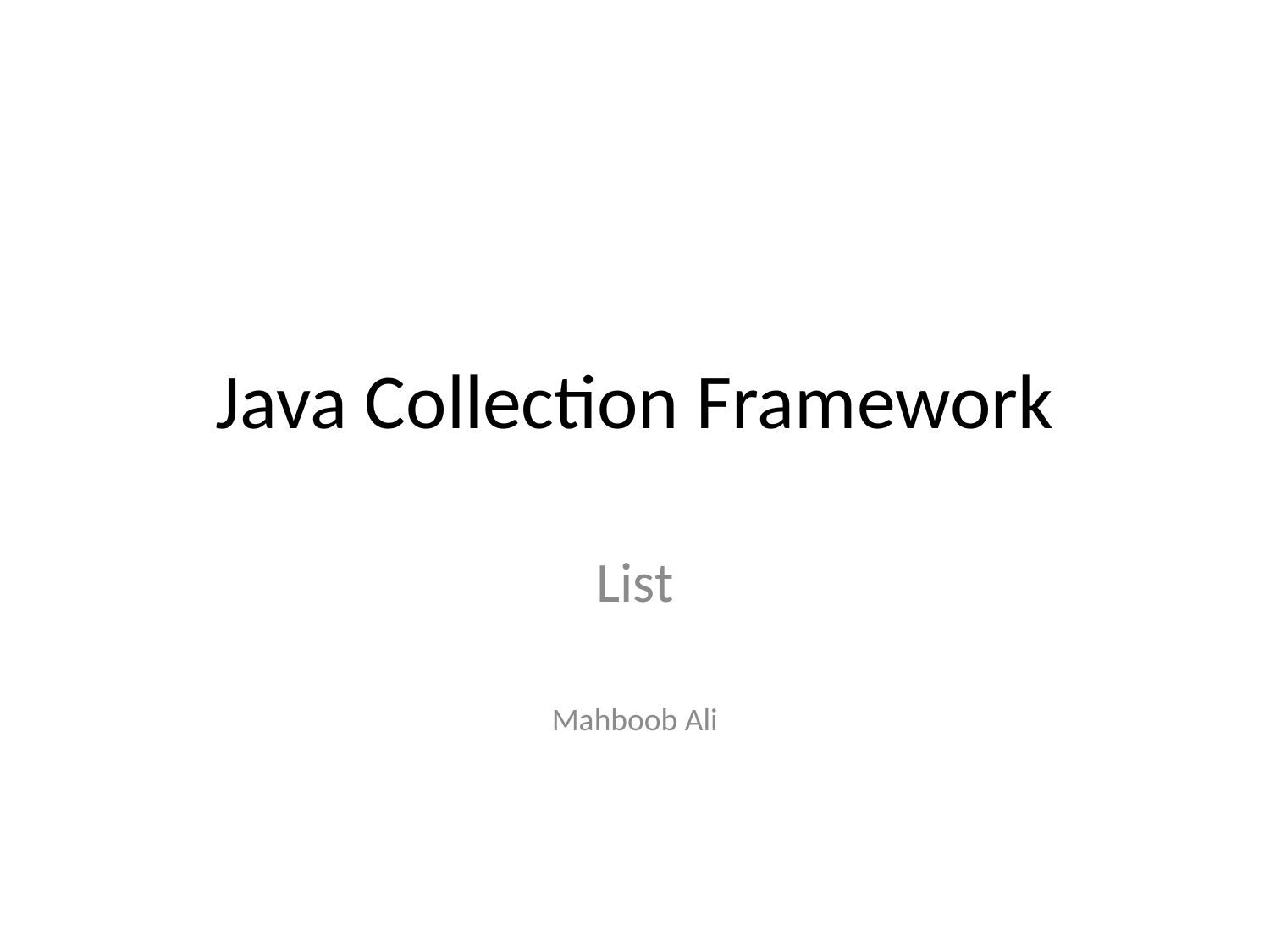

# Java Collection Framework
List

Mahboob Ali